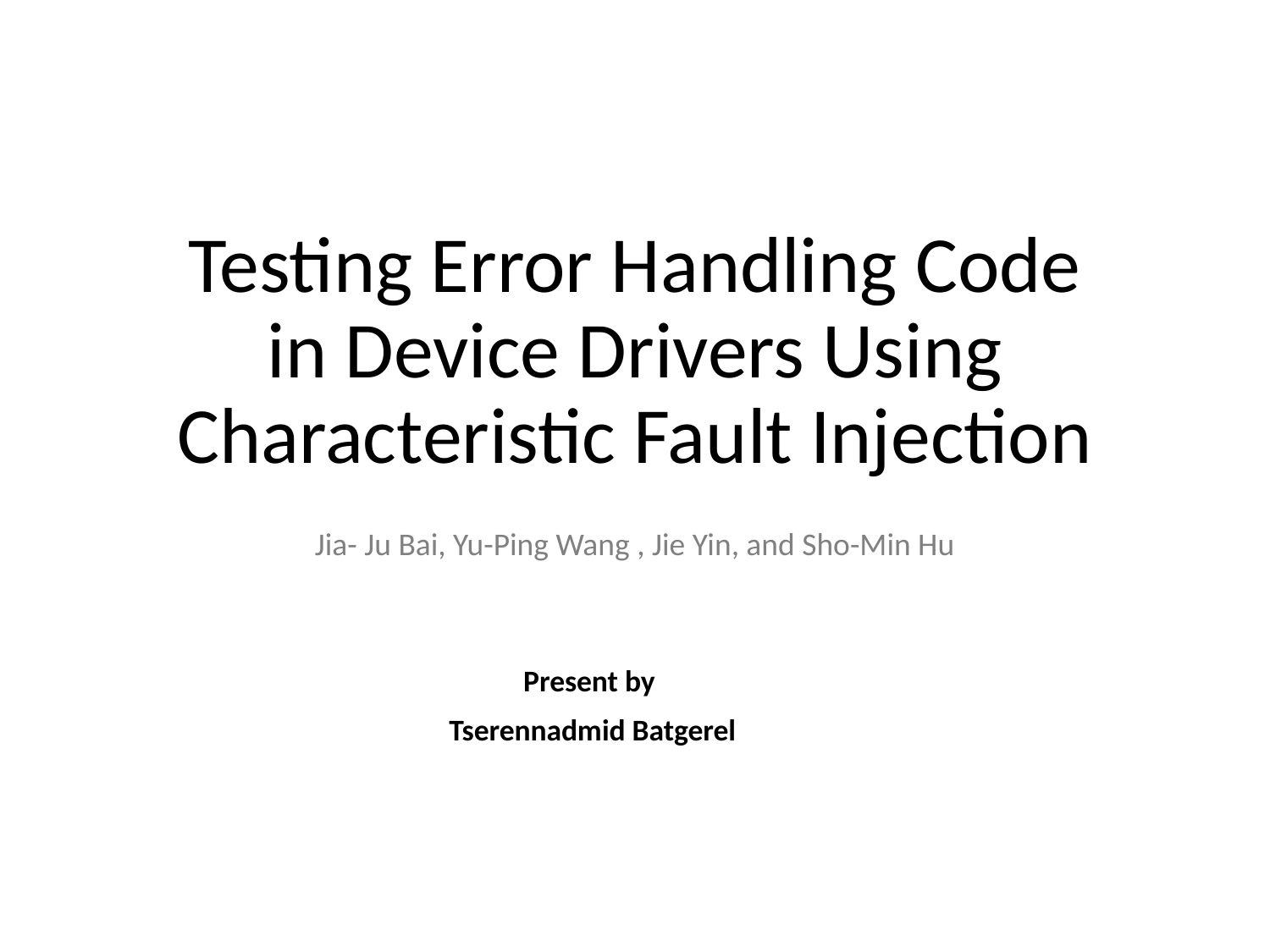

# Testing Error Handling Code in Device Drivers Using Characteristic Fault Injection
Jia- Ju Bai, Yu-Ping Wang , Jie Yin, and Sho-Min Hu
Present by
Tserennadmid Batgerel